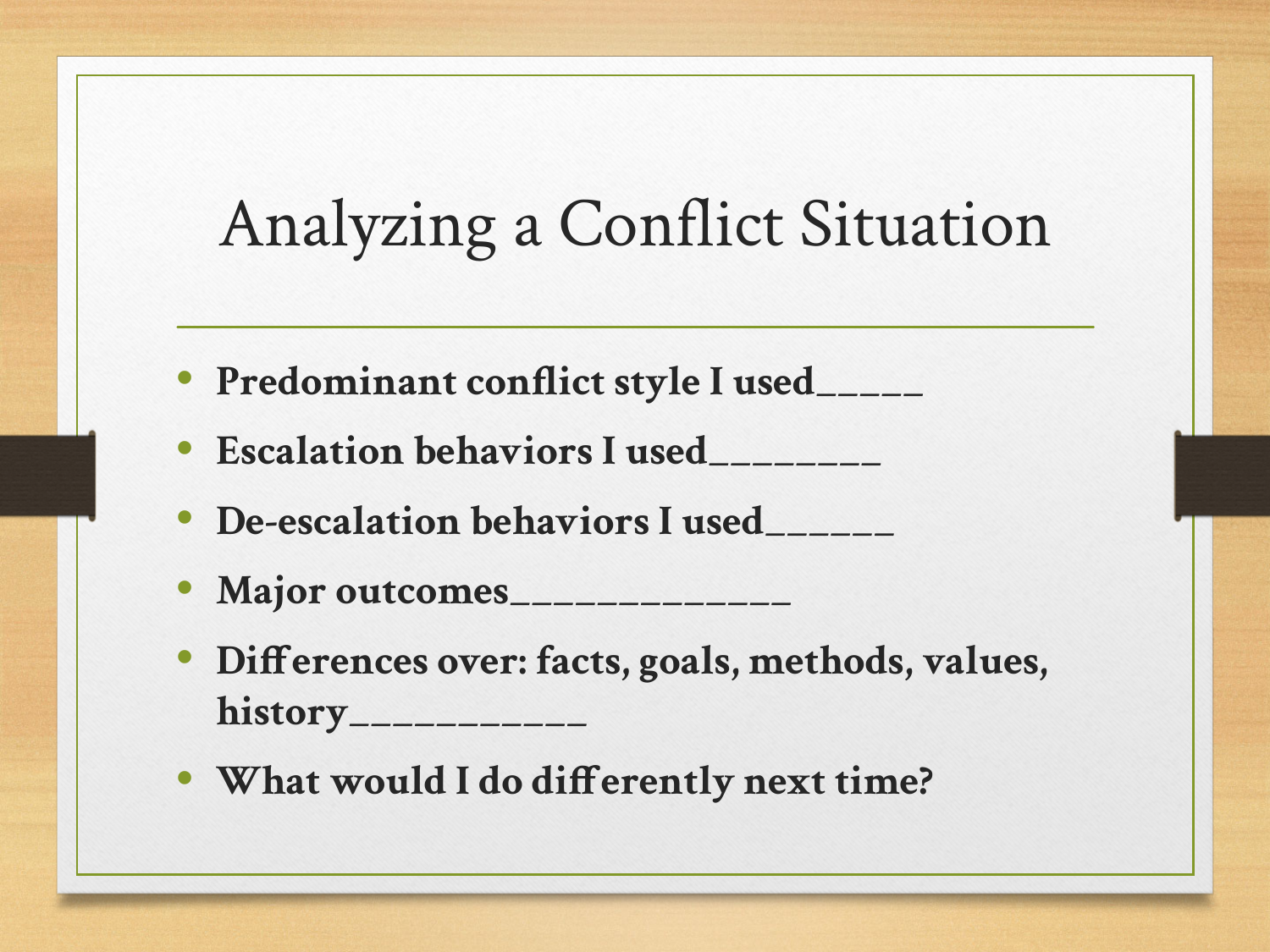

# Analyzing a Conflict Situation
Predominant conflict style I used_____
Escalation behaviors I used________
De-escalation behaviors I used______
Major outcomes_____________
Differences over: facts, goals, methods, values, history___________
What would I do differently next time?